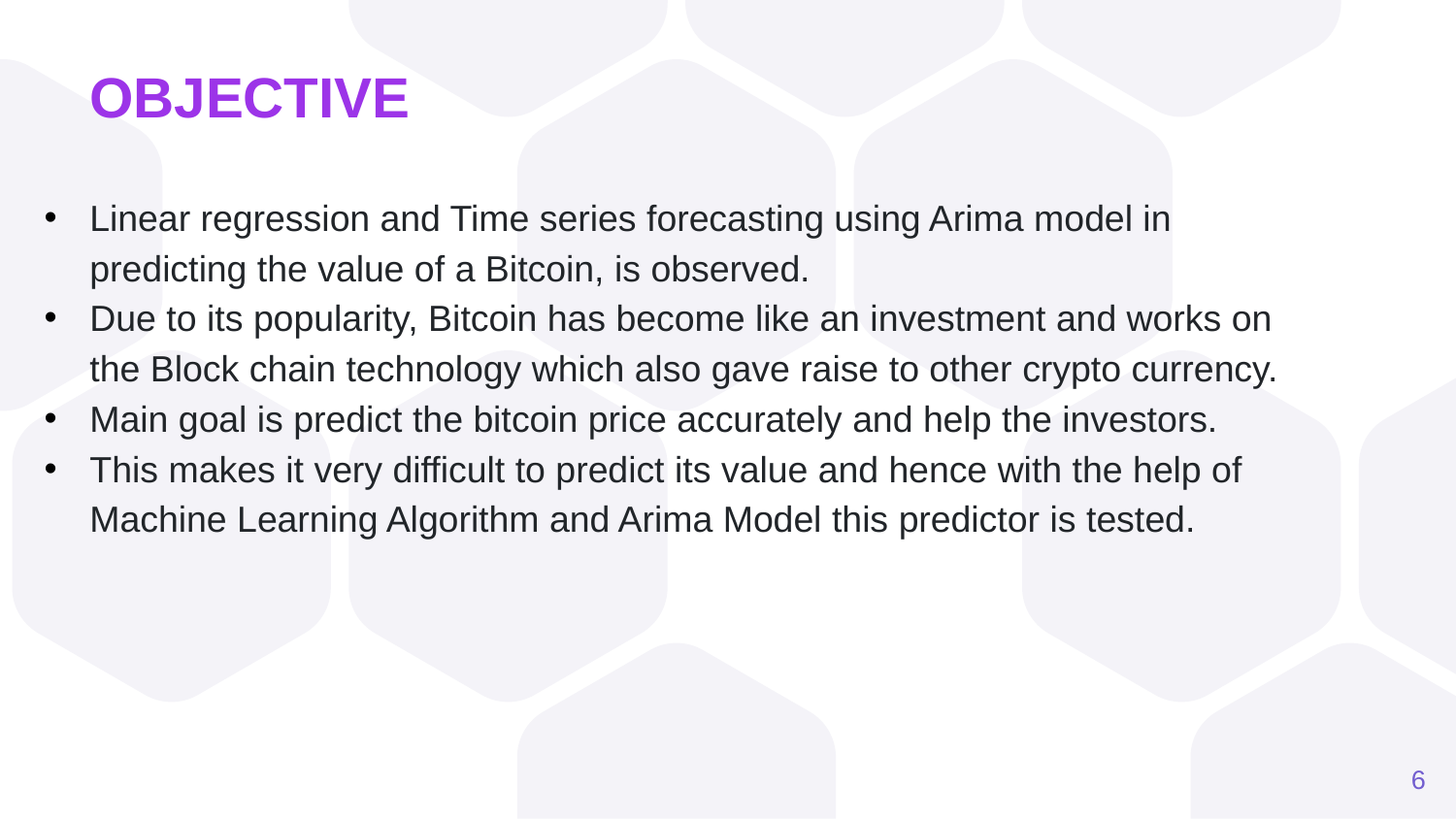

OBJECTIVE
Linear regression and Time series forecasting using Arima model in predicting the value of a Bitcoin, is observed.
Due to its popularity, Bitcoin has become like an investment and works on the Block chain technology which also gave raise to other crypto currency.
Main goal is predict the bitcoin price accurately and help the investors.
This makes it very difficult to predict its value and hence with the help of Machine Learning Algorithm and Arima Model this predictor is tested.
6